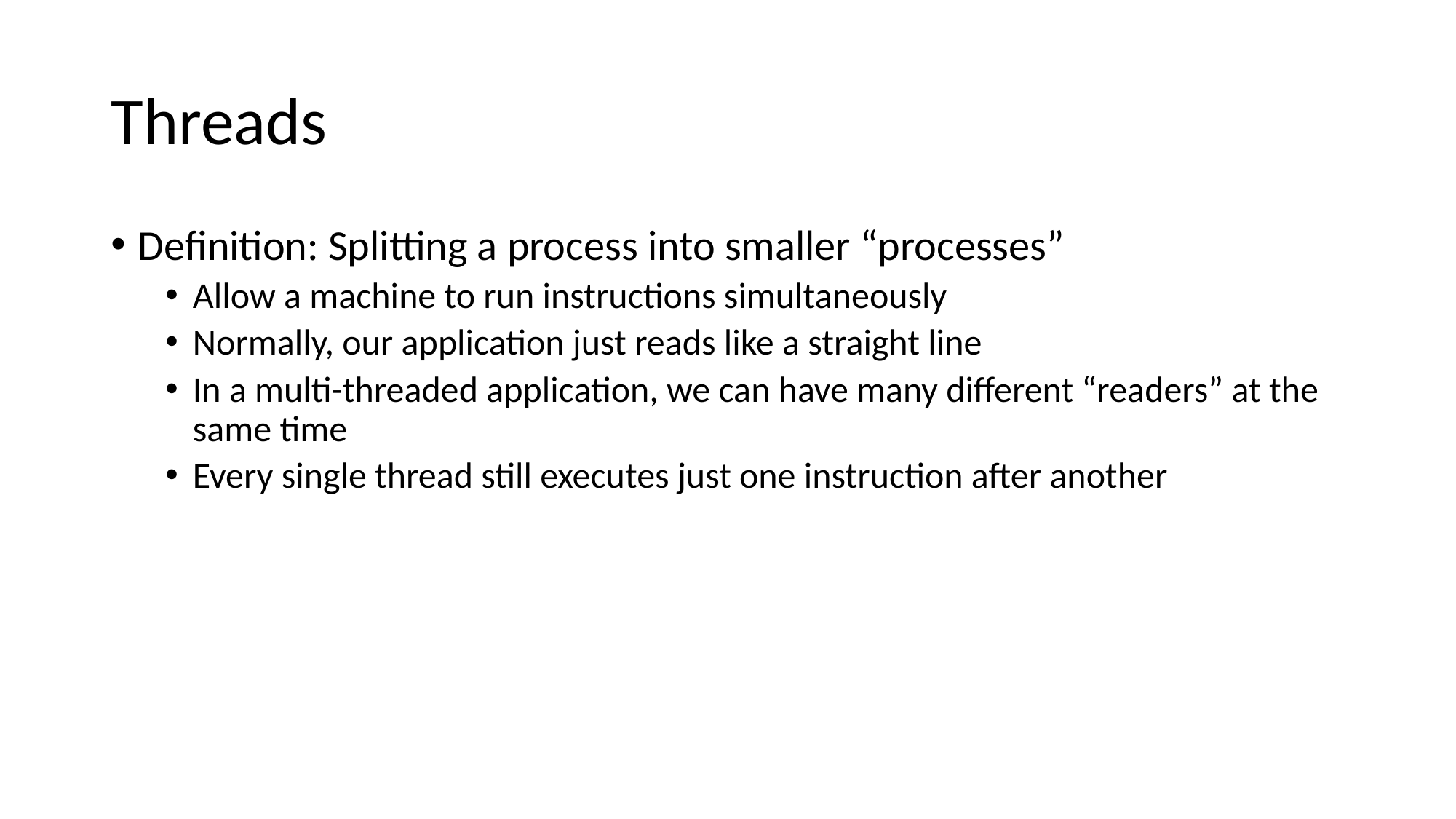

# Threads
Definition: Splitting a process into smaller “processes”
Allow a machine to run instructions simultaneously
Normally, our application just reads like a straight line
In a multi-threaded application, we can have many different “readers” at the same time
Every single thread still executes just one instruction after another